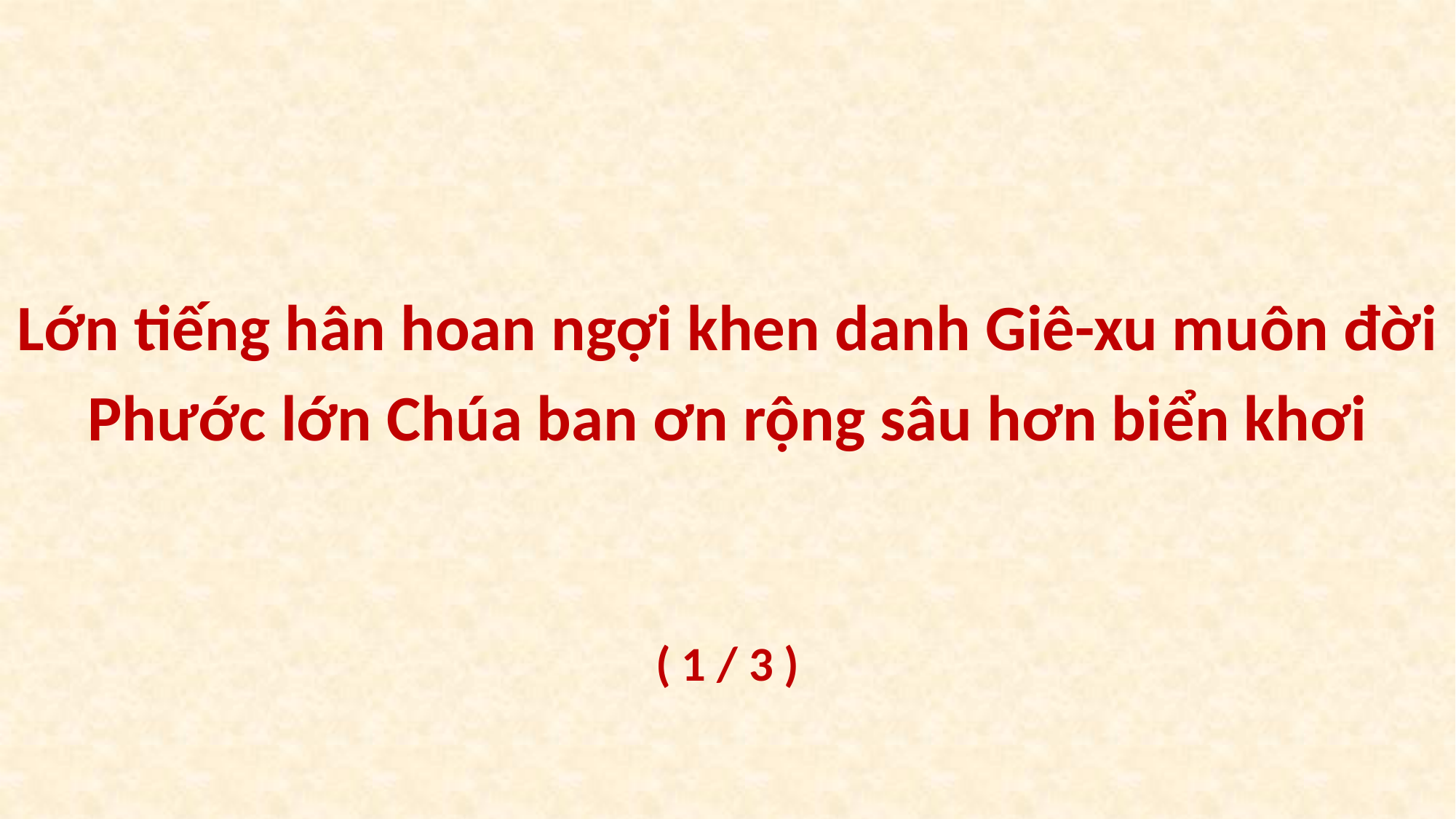

Lớn tiếng hân hoan ngợi khen danh Giê-xu muôn đời
Phước lớn Chúa ban ơn rộng sâu hơn biển khơi
( 1 / 3 )